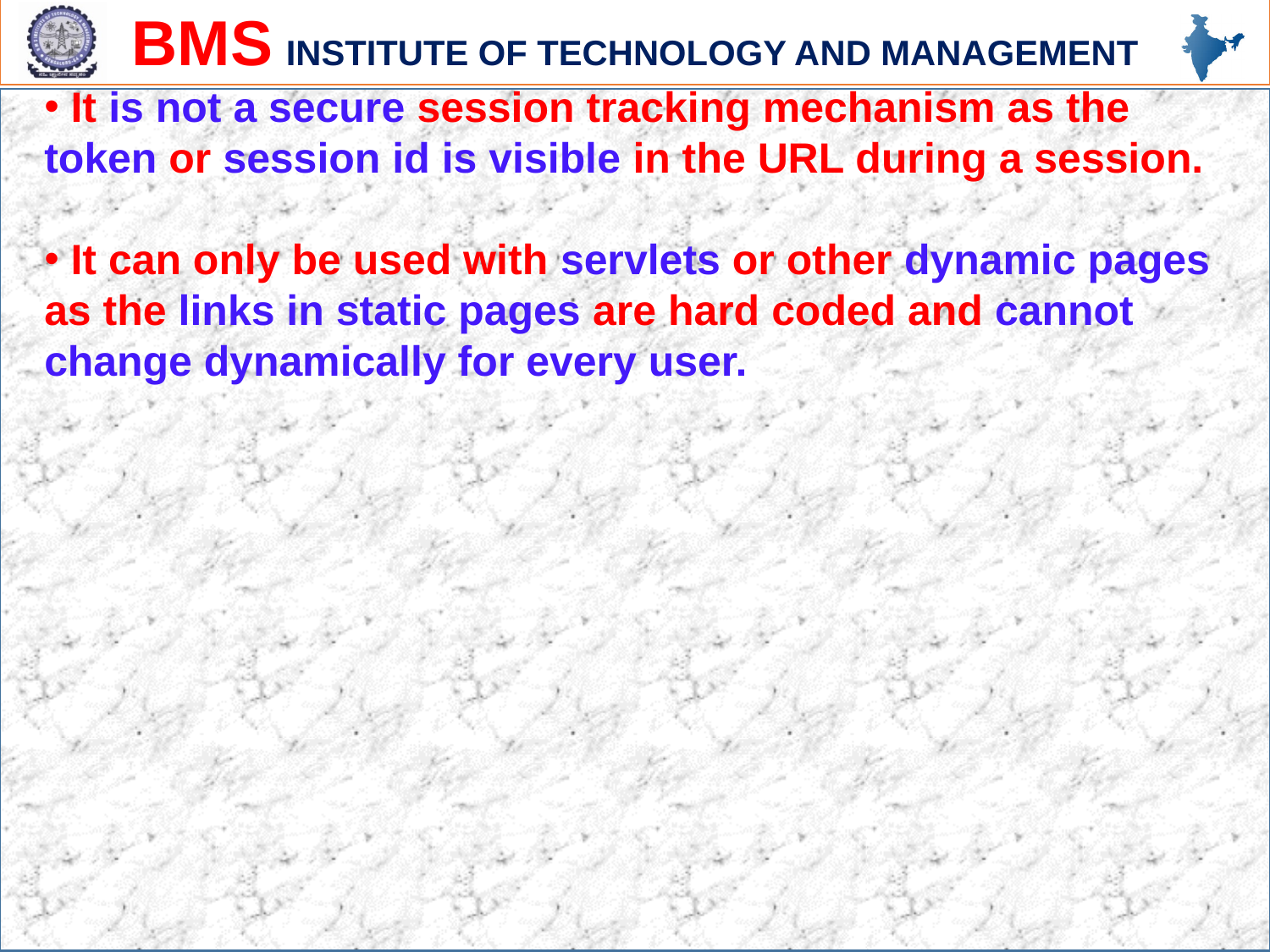

It is not a secure session tracking mechanism as the token or session id is visible in the URL during a session.

 It can only be used with servlets or other dynamic pages as the links in static pages are hard coded and cannot change dynamically for every user.